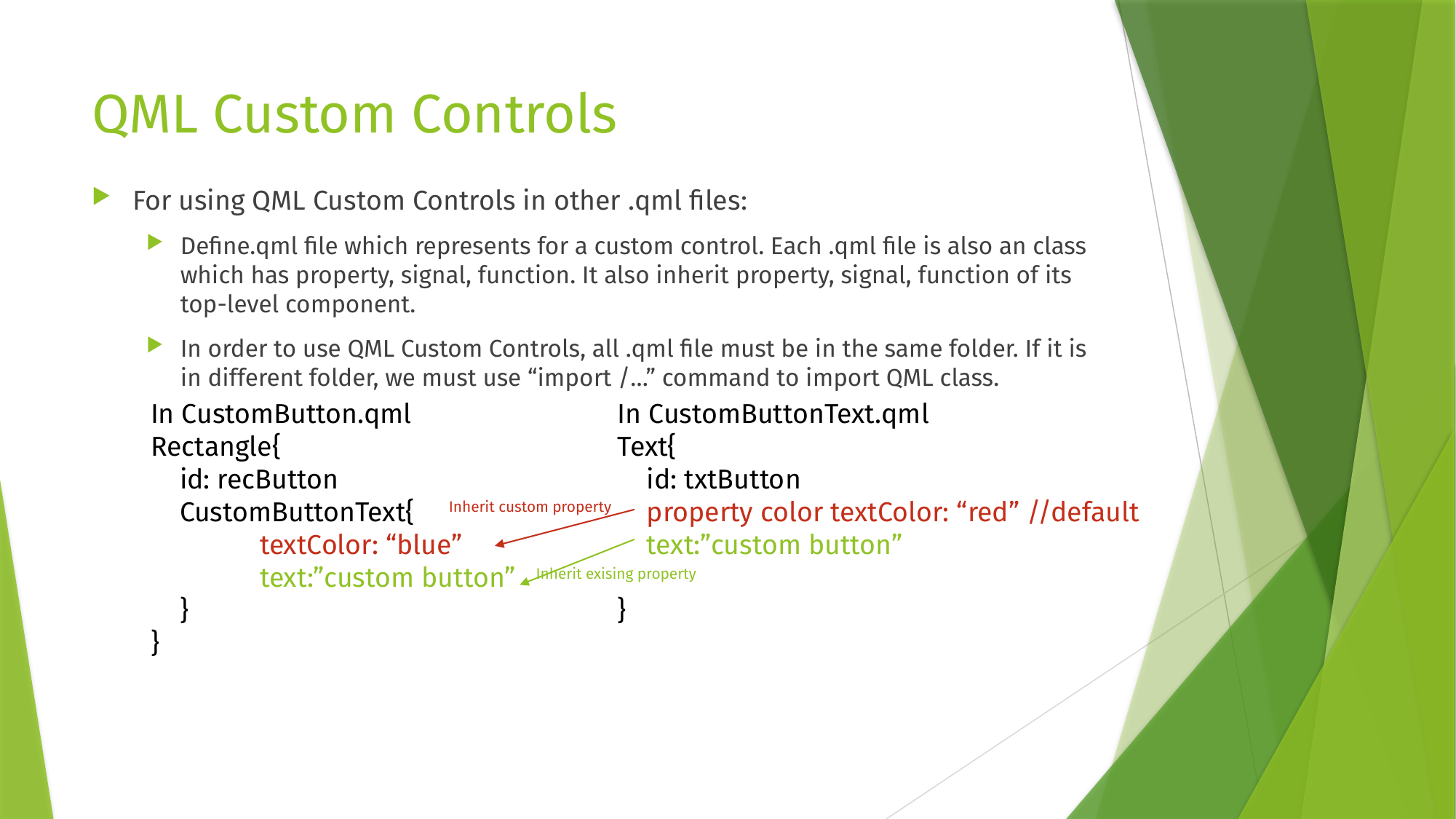

QML Custom Controls
For using QML Custom Controls in other .qml files:
Define.qml file which represents for a custom control. Each .qml file is also an class which has property, signal, function. It also inherit property, signal, function of its top-level component.
In order to use QML Custom Controls, all .qml file must be in the same folder. If it is in different folder, we must use “import /…” command to import QML class.

In CustomButton.qml
Rectangle{
    id: recButton
    CustomButtonText{
	textColor: “blue”
	text:”custom button”
    }
}
In CustomButtonText.qml
Text{
    id: txtButton
    property color textColor: “red” //default
    text:”custom button”

}

Inherit custom property
Inherit exising property